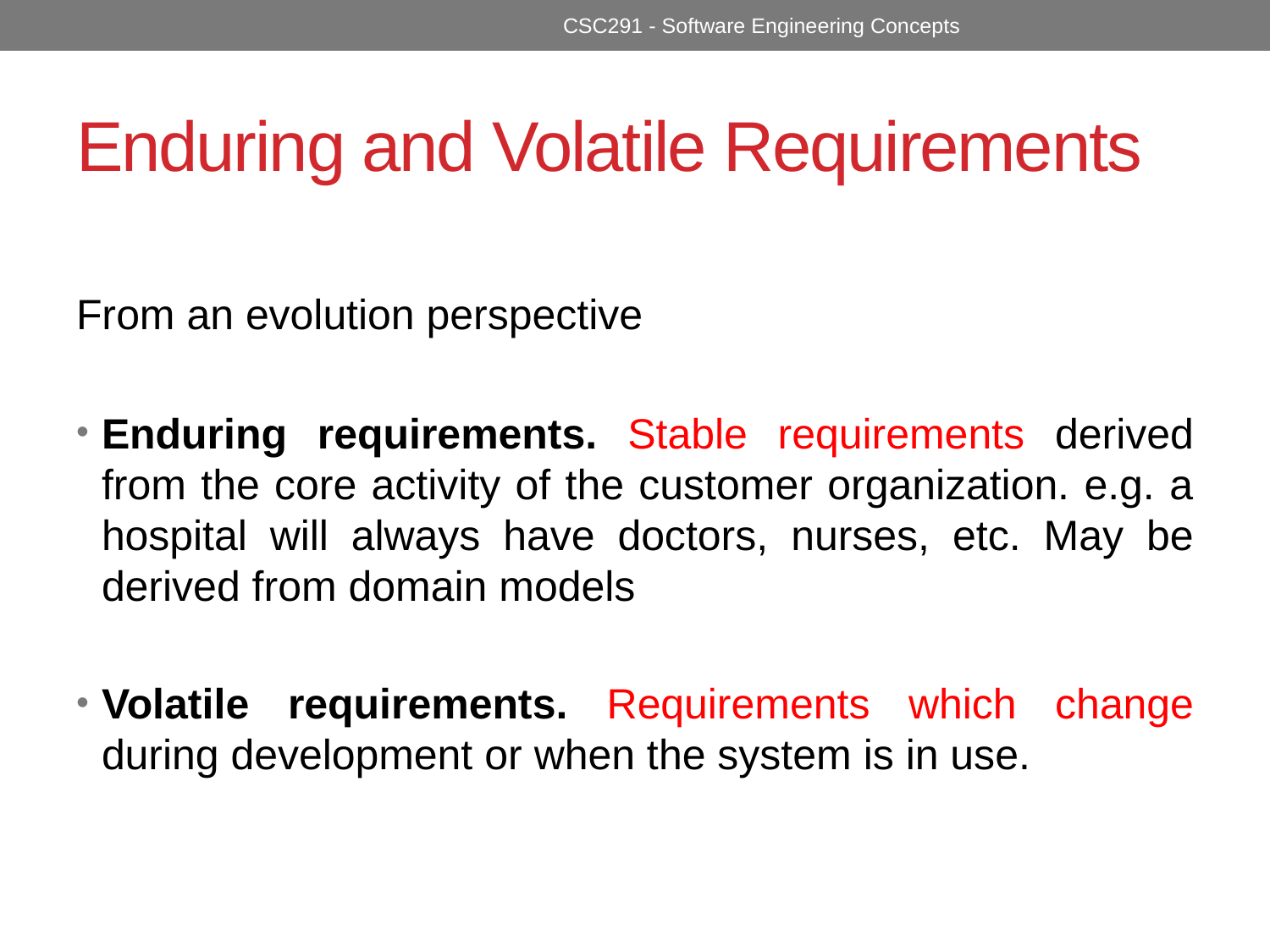

CSC291 - Software Engineering Concepts
31
# Enduring and Volatile Requirements

From an evolution perspective

Enduring requirements. Stable requirements derived from the core activity of the customer organization. e.g. a hospital will always have doctors, nurses, etc. May be derived from domain models

Volatile requirements. Requirements which change during development or when the system is in use.